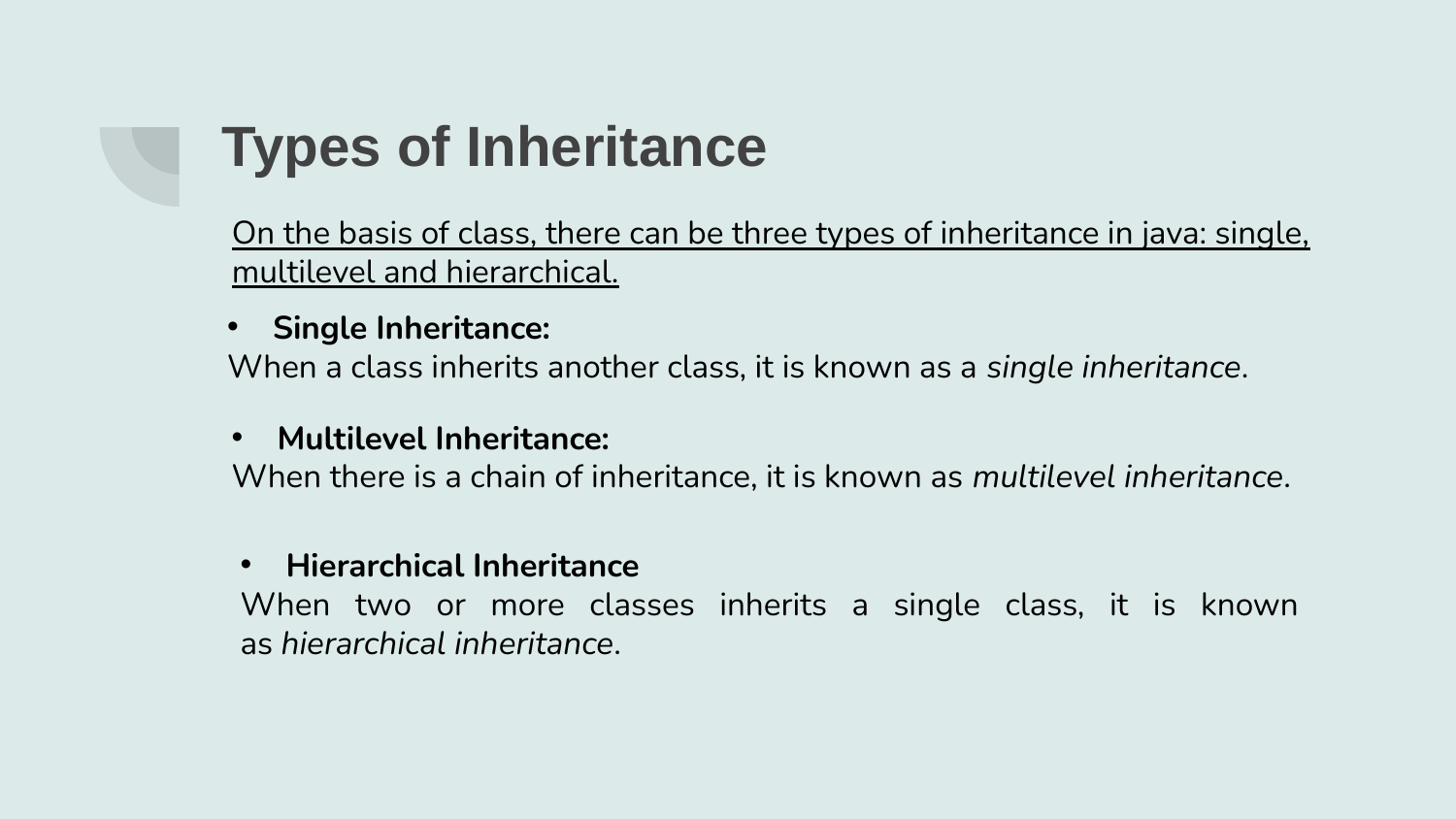

# Types of Inheritance
On the basis of class, there can be three types of inheritance in java: single, multilevel and hierarchical.

Single Inheritance:
When a class inherits another class, it is known as a single inheritance.

Multilevel Inheritance:
When there is a chain of inheritance, it is known as multilevel inheritance.

Hierarchical Inheritance
When two or more classes inherits a single class, it is known as hierarchical inheritance.